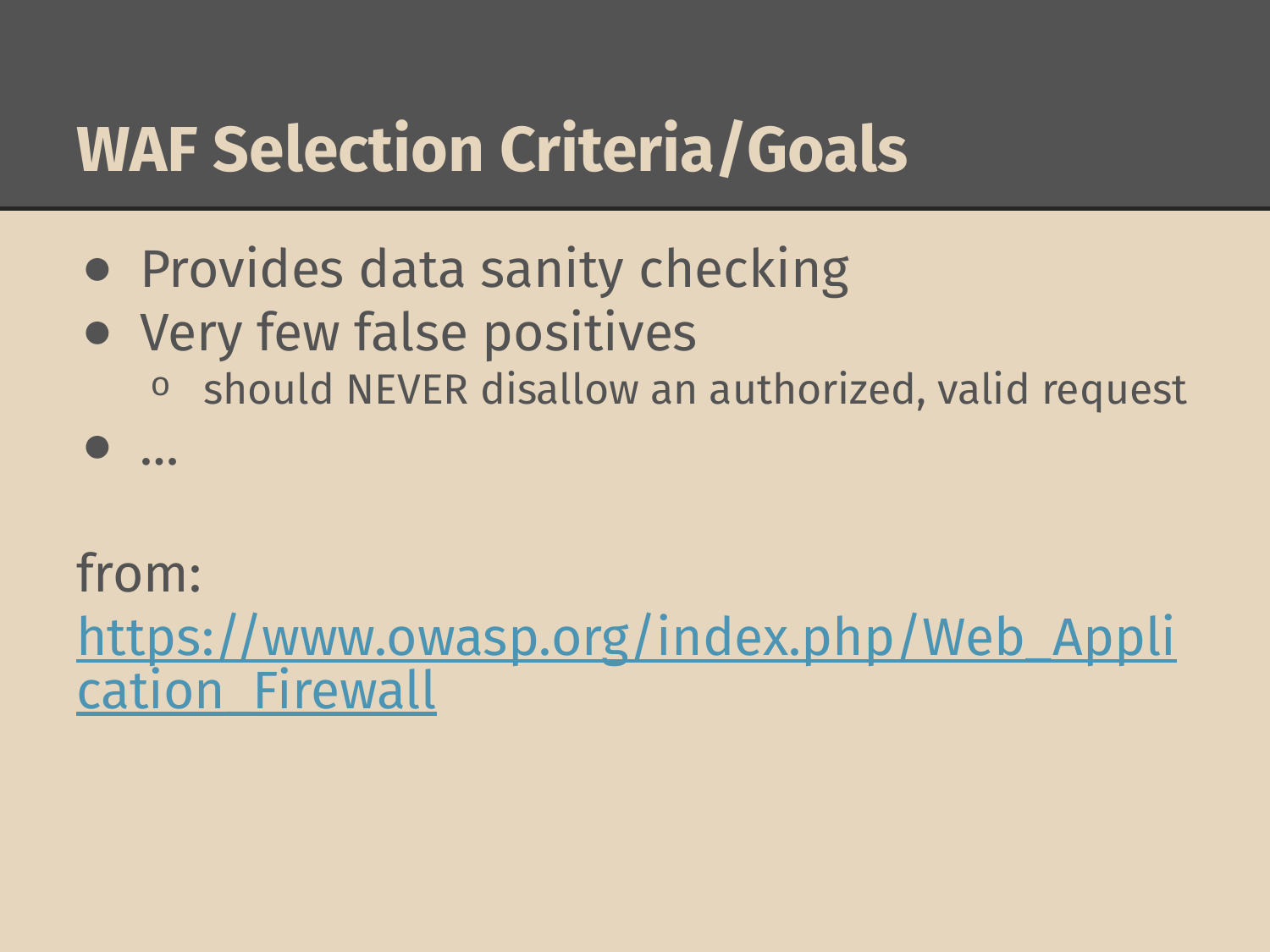

# WAF Selection Criteria/Goals
Provides data sanity checking
Very few false positives
should NEVER disallow an authorized, valid request
…

from:
https://www.owasp.org/index.php/Web_Application_Firewall